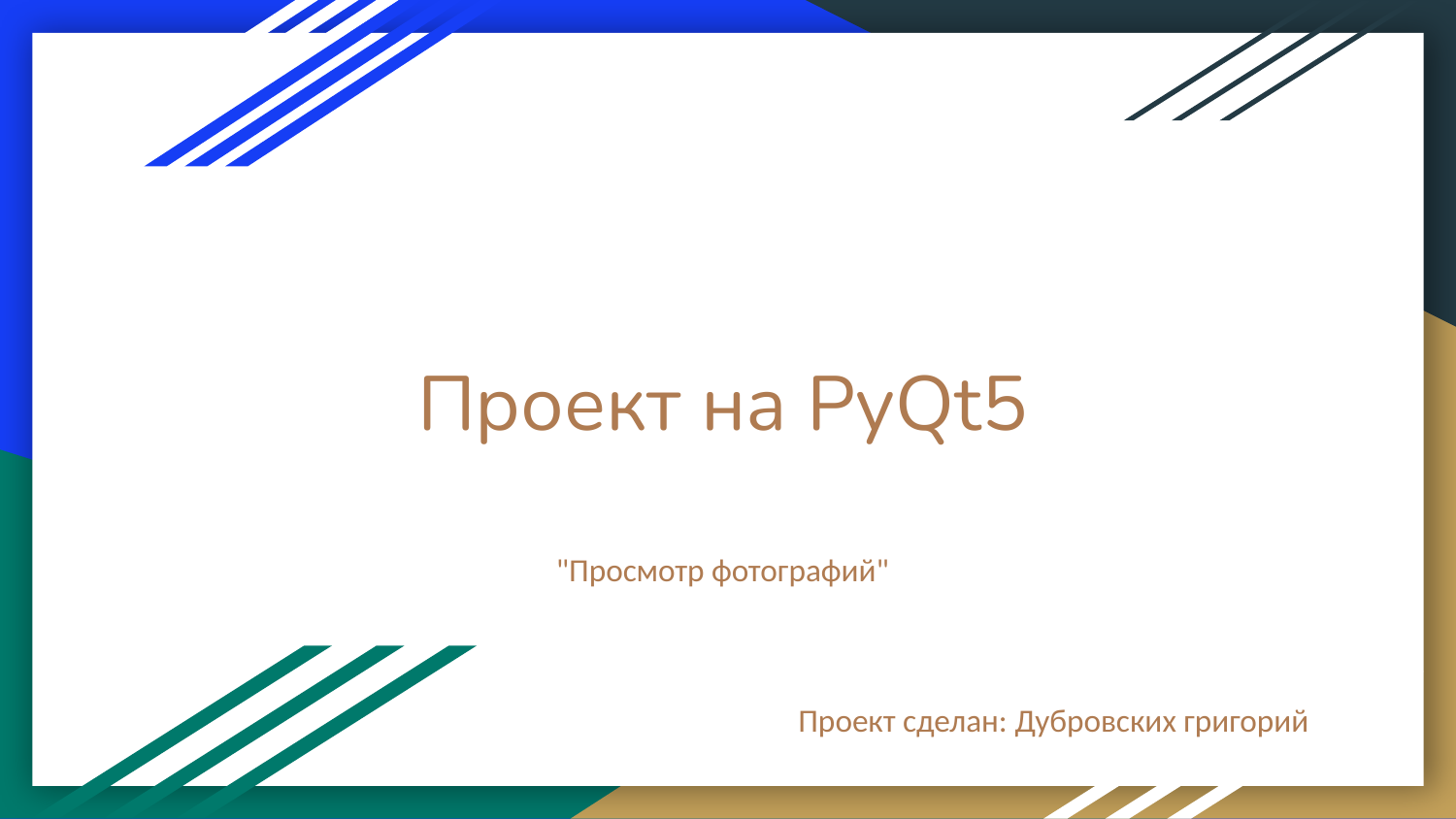

# Проект на PyQt5
"Просмотр фотографий"
Проект сделан: Дубровских григорий